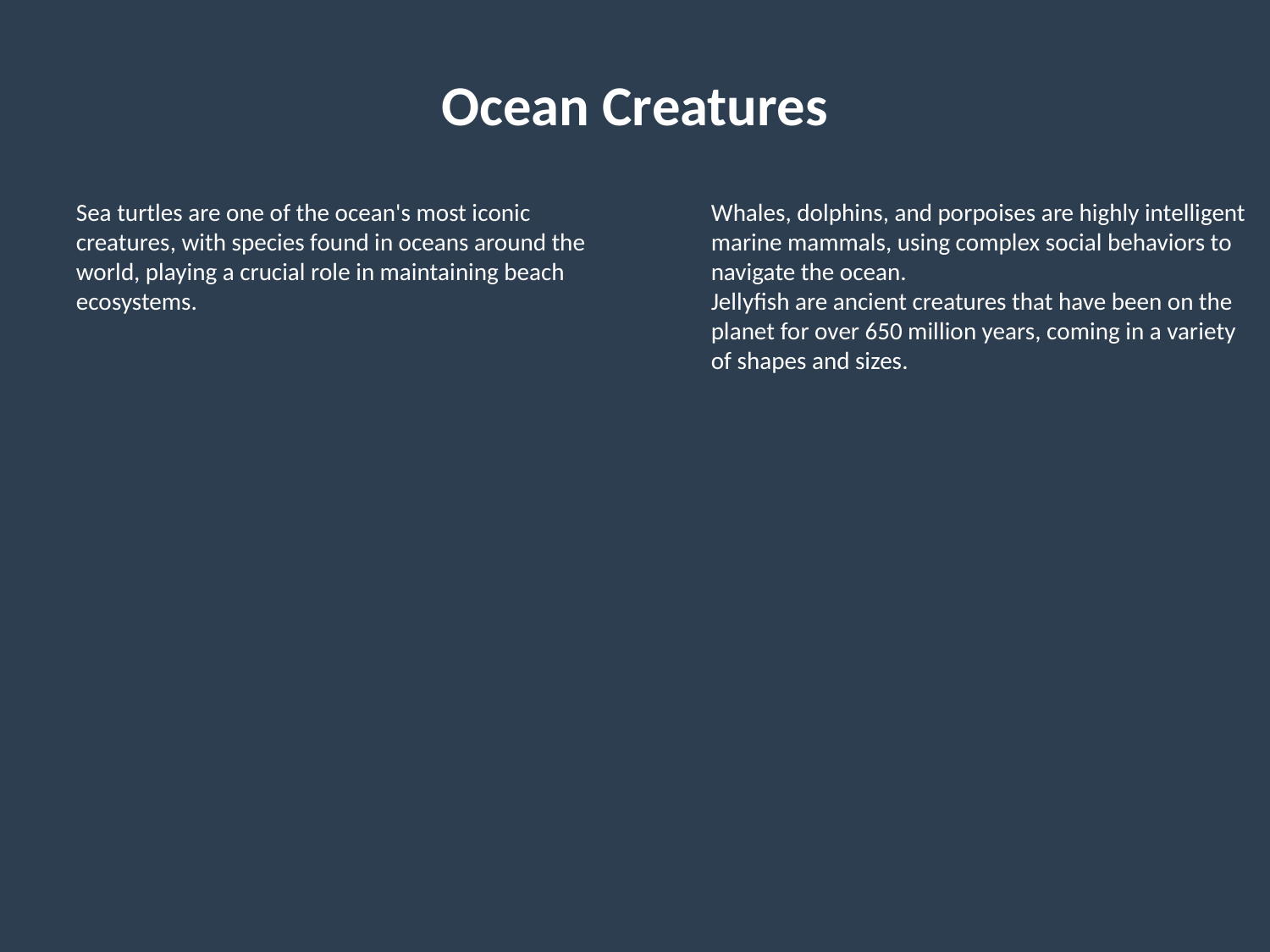

Ocean Creatures
Sea turtles are one of the ocean's most iconic creatures, with species found in oceans around the world, playing a crucial role in maintaining beach ecosystems.
Whales, dolphins, and porpoises are highly intelligent marine mammals, using complex social behaviors to navigate the ocean.
Jellyfish are ancient creatures that have been on the planet for over 650 million years, coming in a variety of shapes and sizes.